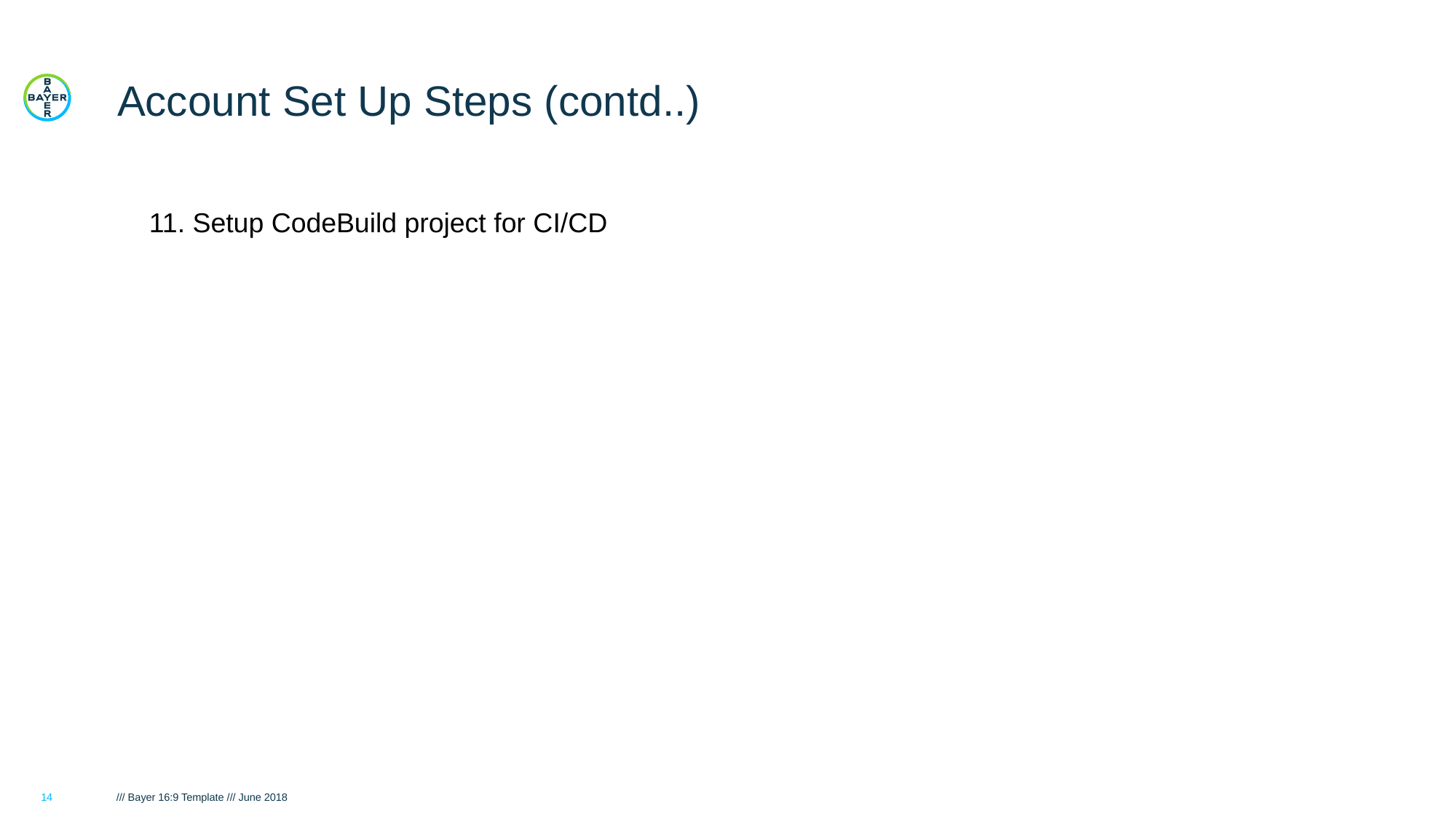

# Account Set Up Steps (contd..)

11. Setup CodeBuild project for CI/CD
14
/// Bayer 16:9 Template /// June 2018